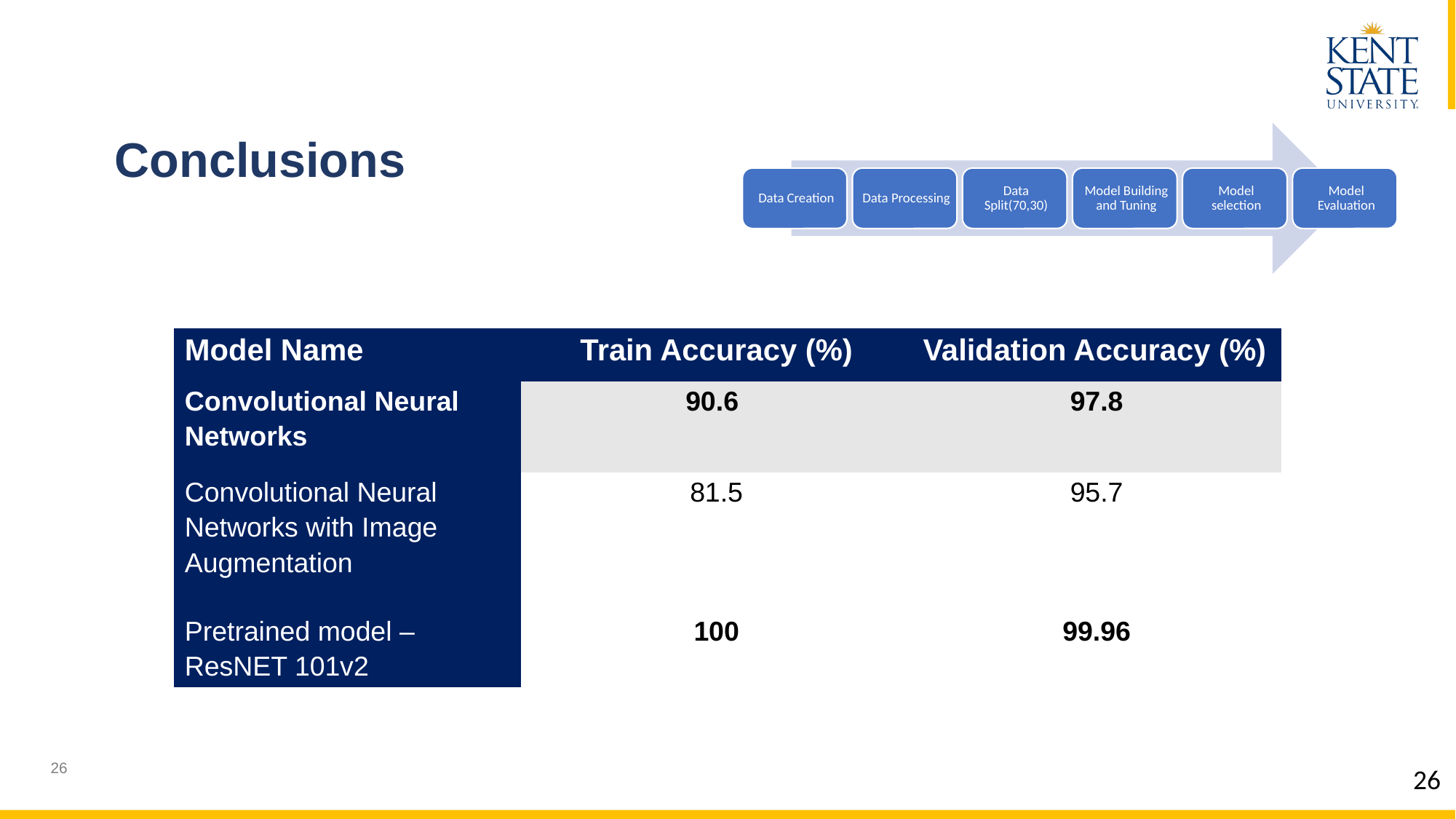

# Conclusions
Data Creation
Data Processing
Data Split(70,30)
Model Building and Tuning
Model selection
Model Evaluation
| Model Name | Train Accuracy (%) | Validation Accuracy (%) |
| --- | --- | --- |
| Convolutional Neural Networks | 90.6 | 97.8 |
| Convolutional Neural Networks with Image Augmentation | 81.5 | 95.7 |
| Pretrained model – ResNET 101v2 | 100 | 99.96 |

26